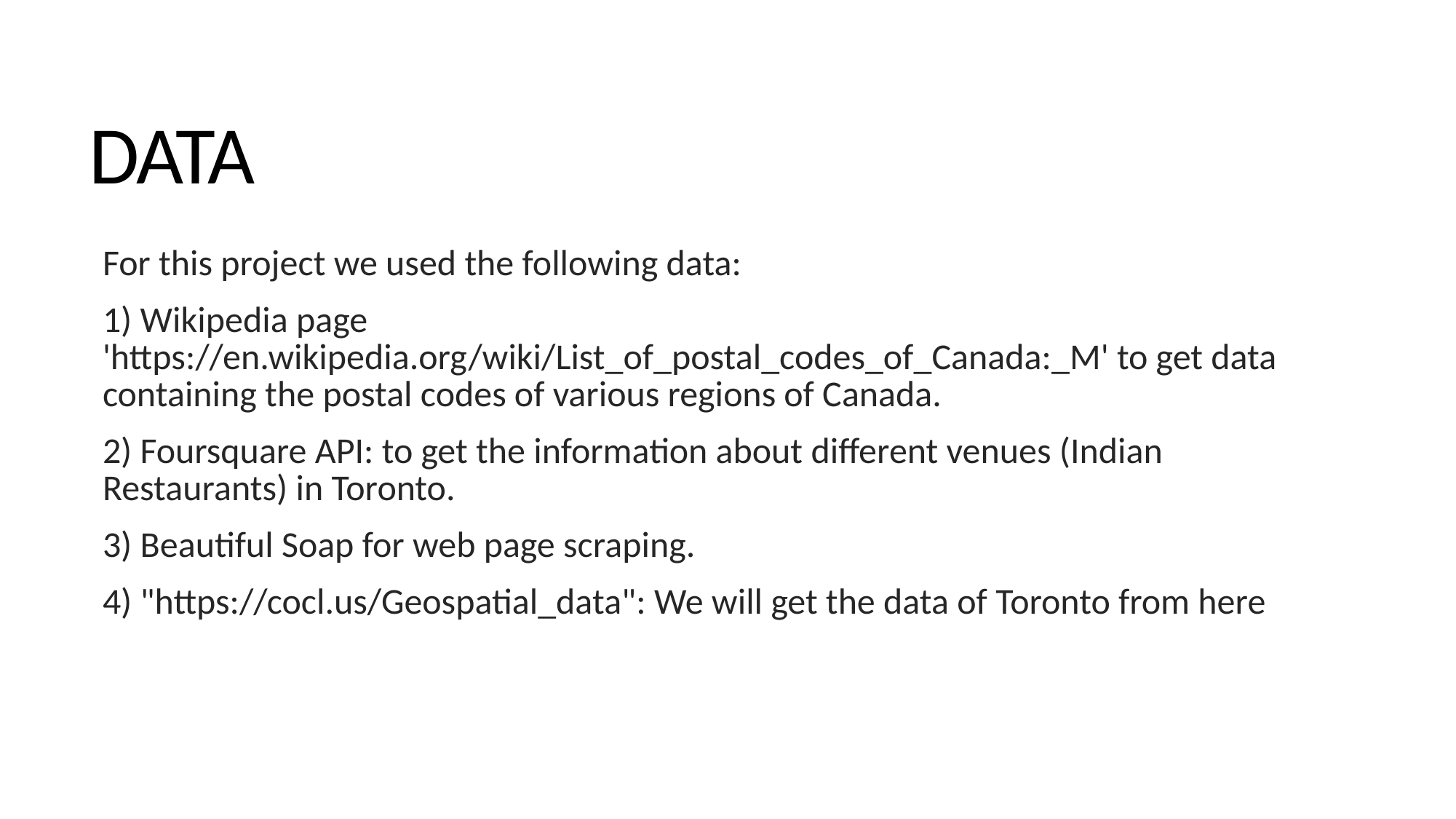

# DATA
For this project we used the following data:
1) Wikipedia page 'https://en.wikipedia.org/wiki/List_of_postal_codes_of_Canada:_M' to get data containing the postal codes of various regions of Canada.
2) Foursquare API: to get the information about different venues (Indian Restaurants) in Toronto.
3) Beautiful Soap for web page scraping.
4) "https://cocl.us/Geospatial_data": We will get the data of Toronto from here